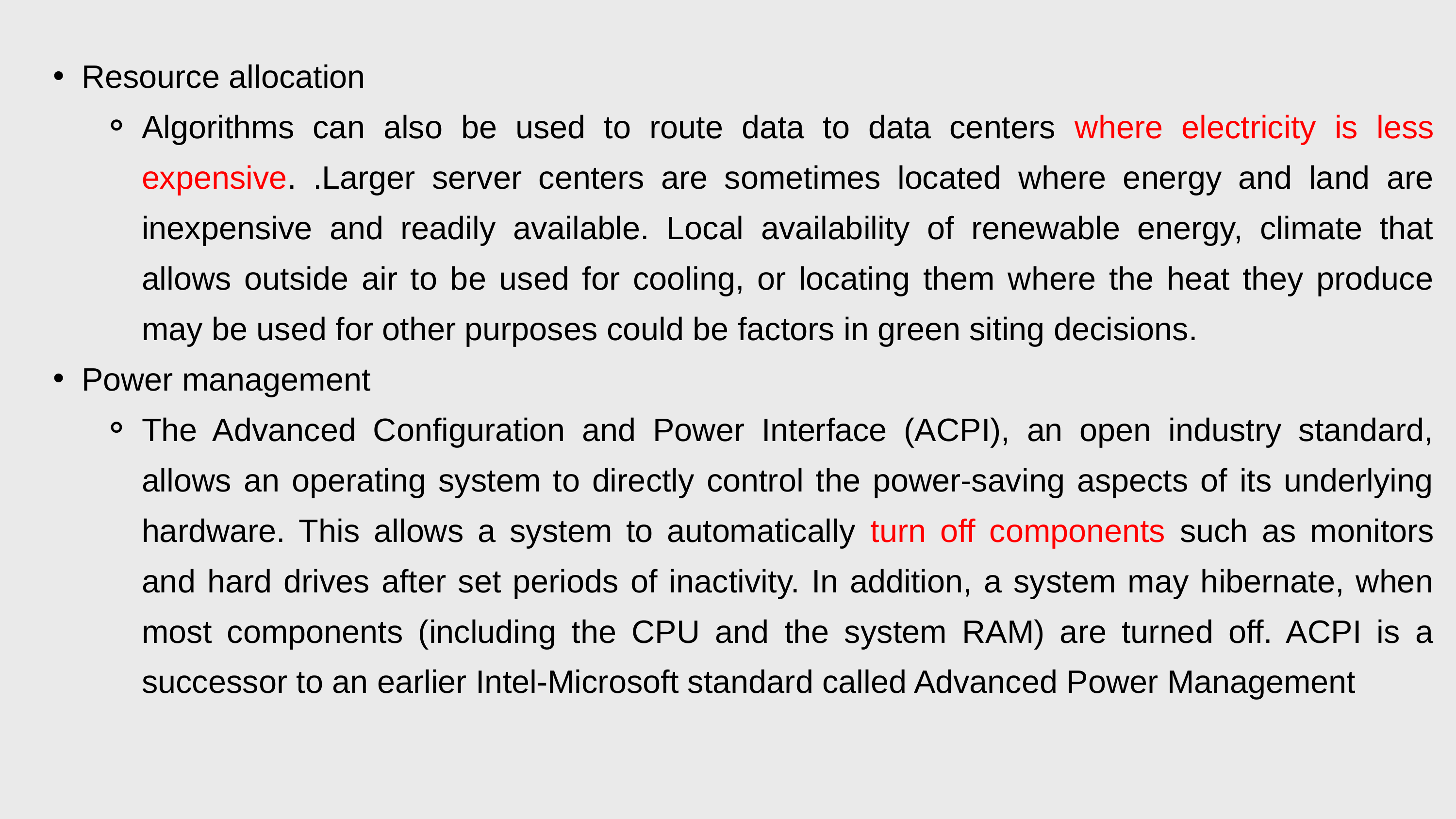

Resource allocation
Algorithms can also be used to route data to data centers where electricity is less expensive. .Larger server centers are sometimes located where energy and land are inexpensive and readily available. Local availability of renewable energy, climate that allows outside air to be used for cooling, or locating them where the heat they produce may be used for other purposes could be factors in green siting decisions.
Power management
The Advanced Configuration and Power Interface (ACPI), an open industry standard, allows an operating system to directly control the power-saving aspects of its underlying hardware. This allows a system to automatically turn off components such as monitors and hard drives after set periods of inactivity. In addition, a system may hibernate, when most components (including the CPU and the system RAM) are turned off. ACPI is a successor to an earlier Intel-Microsoft standard called Advanced Power Management